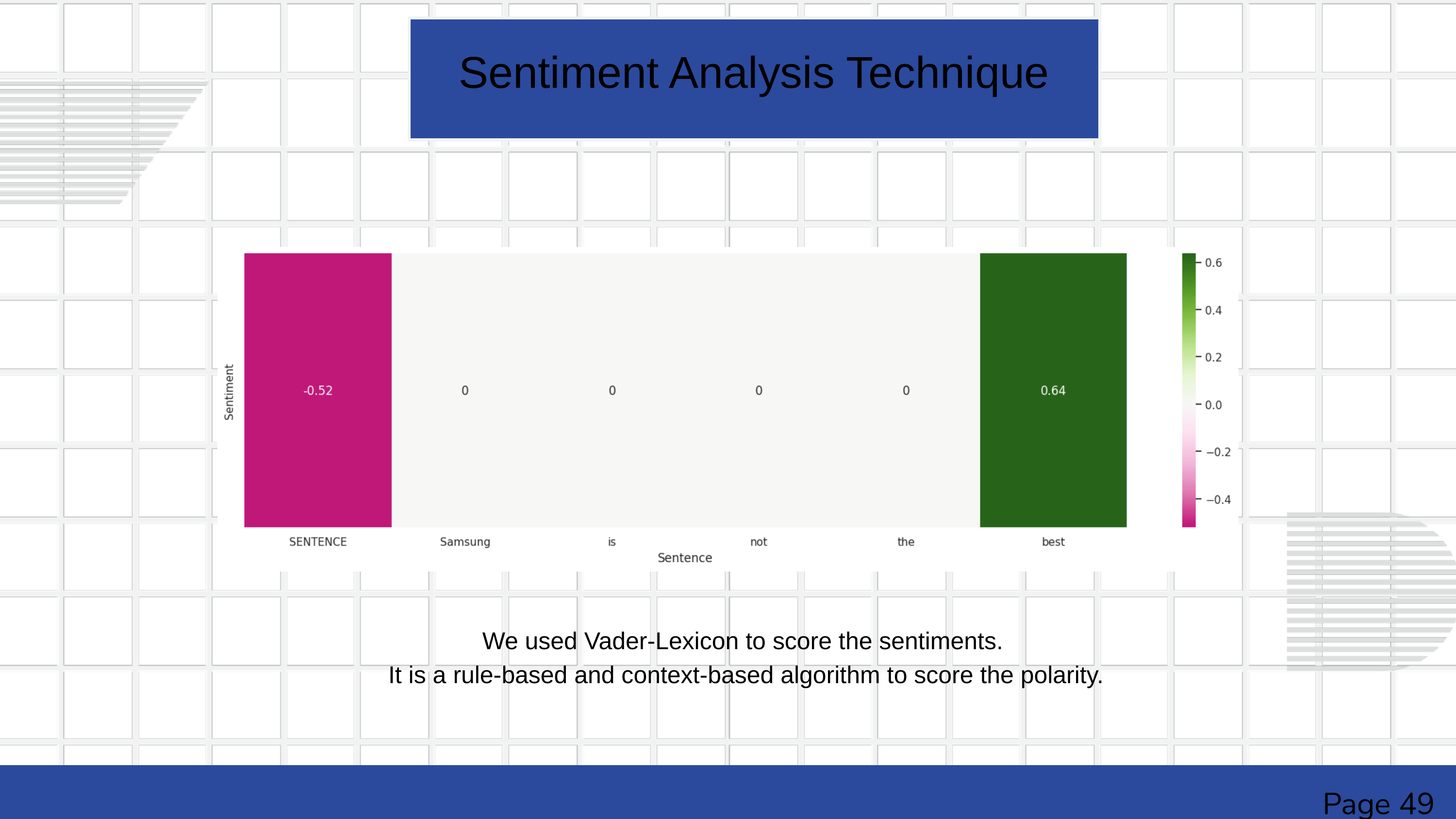

Sentiment Analysis Technique

We used Vader-Lexicon to score the sentiments.
It is a rule-based and context-based algorithm to score the polarity.

Page 49